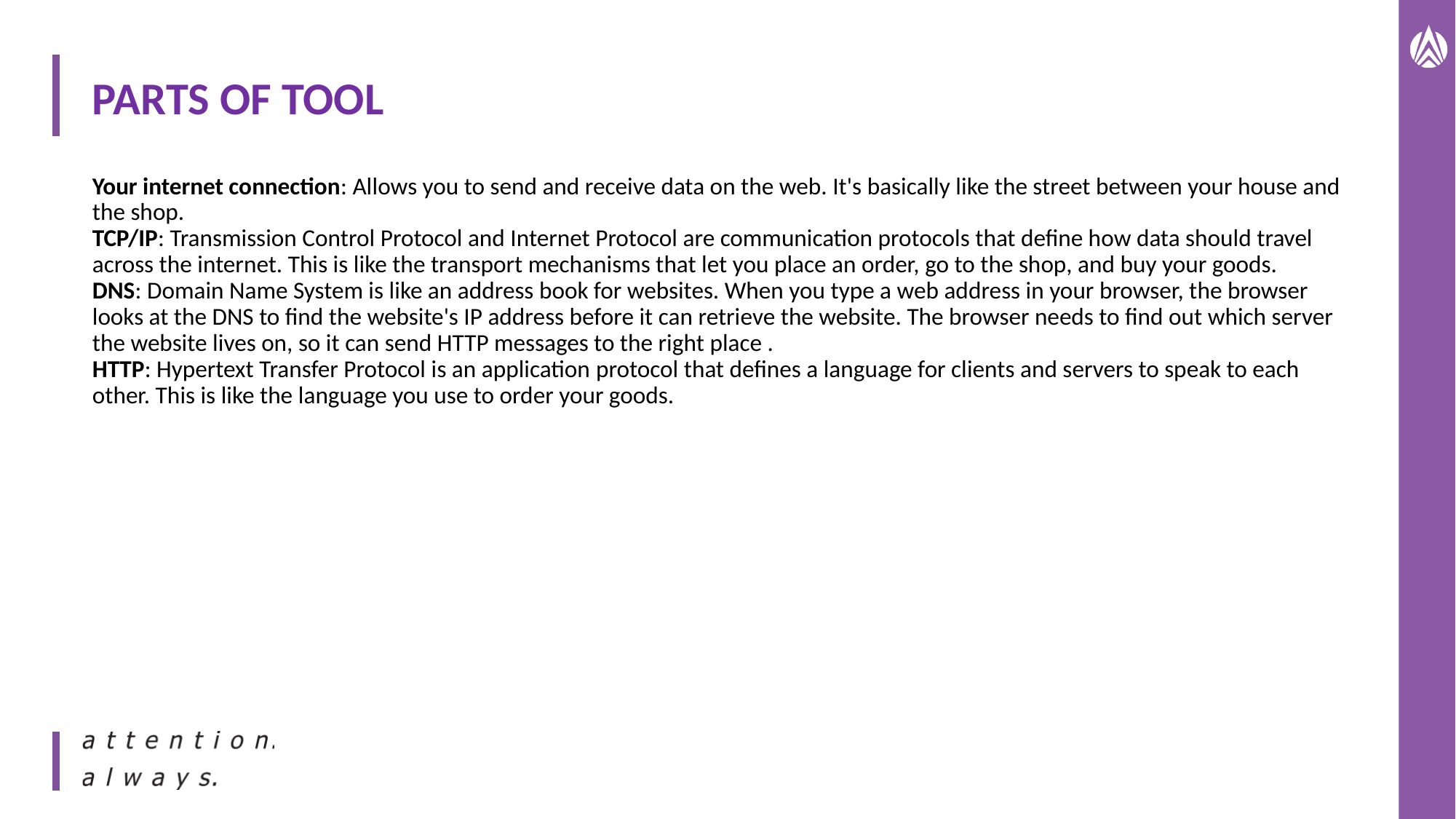

# PARTS OF TOOL Your internet connection: Allows you to send and receive data on the web. It's basically like the street between your house and the shop. TCP/IP: Transmission Control Protocol and Internet Protocol are communication protocols that define how data should travel across the internet. This is like the transport mechanisms that let you place an order, go to the shop, and buy your goods. DNS: Domain Name System is like an address book for websites. When you type a web address in your browser, the browser looks at the DNS to find the website's IP address before it can retrieve the website. The browser needs to find out which server the website lives on, so it can send HTTP messages to the right place . HTTP: Hypertext Transfer Protocol is an application protocol that defines a language for clients and servers to speak to each other. This is like the language you use to order your goods.